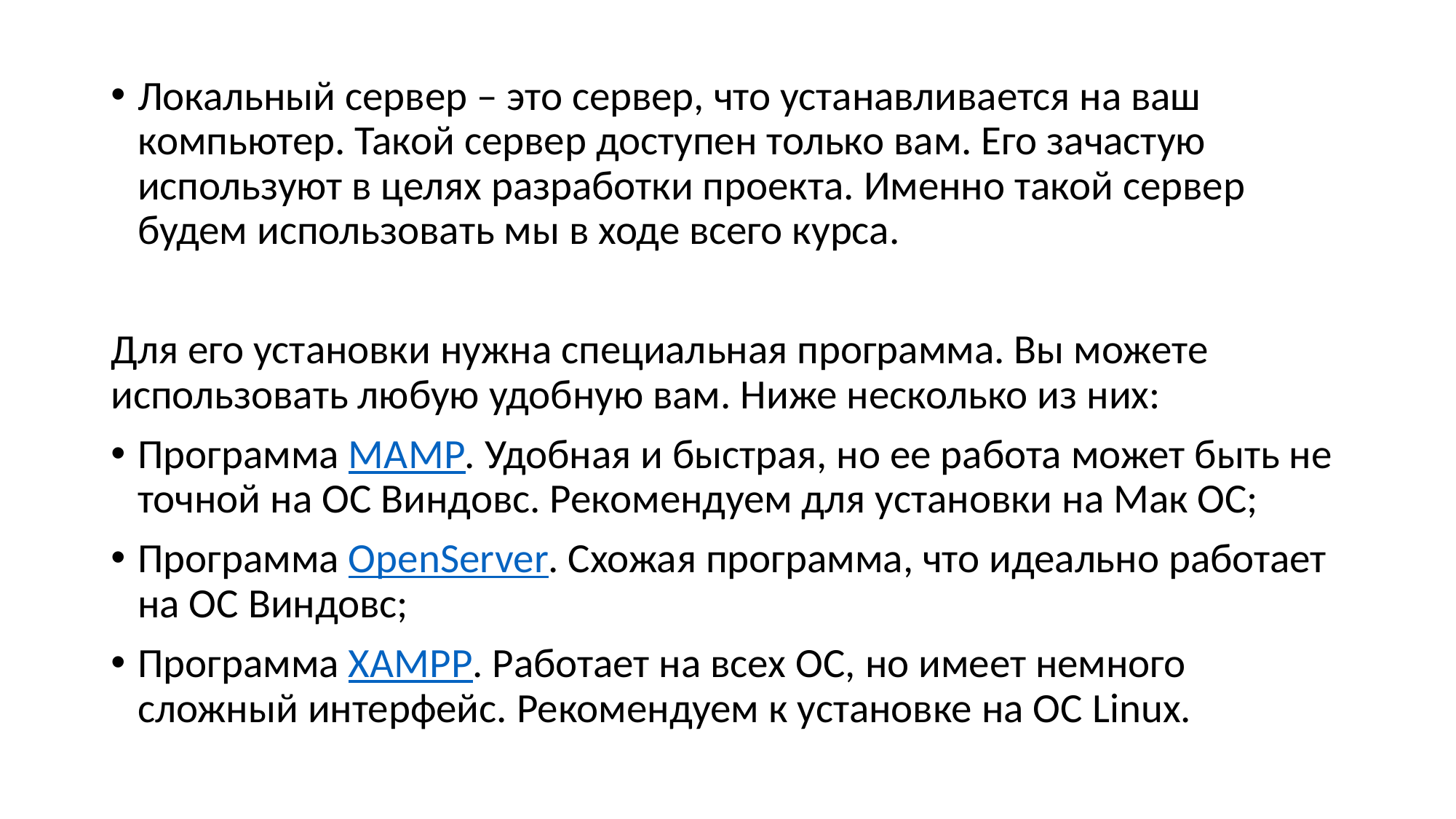

Локальный сервер – это сервер, что устанавливается на ваш компьютер. Такой сервер доступен только вам. Его зачастую используют в целях разработки проекта. Именно такой сервер будем использовать мы в ходе всего курса.

Для его установки нужна специальная программа. Вы можете использовать любую удобную вам. Ниже несколько из них:
Программа MAMP. Удобная и быстрая, но ее работа может быть не точной на ОС Виндовс. Рекомендуем для установки на Мак ОС;
Программа OpenServer. Схожая программа, что идеально работает на ОС Виндовс;
Программа XAMPP. Работает на всех ОС, но имеет немного сложный интерфейс. Рекомендуем к установке на ОС Linux.